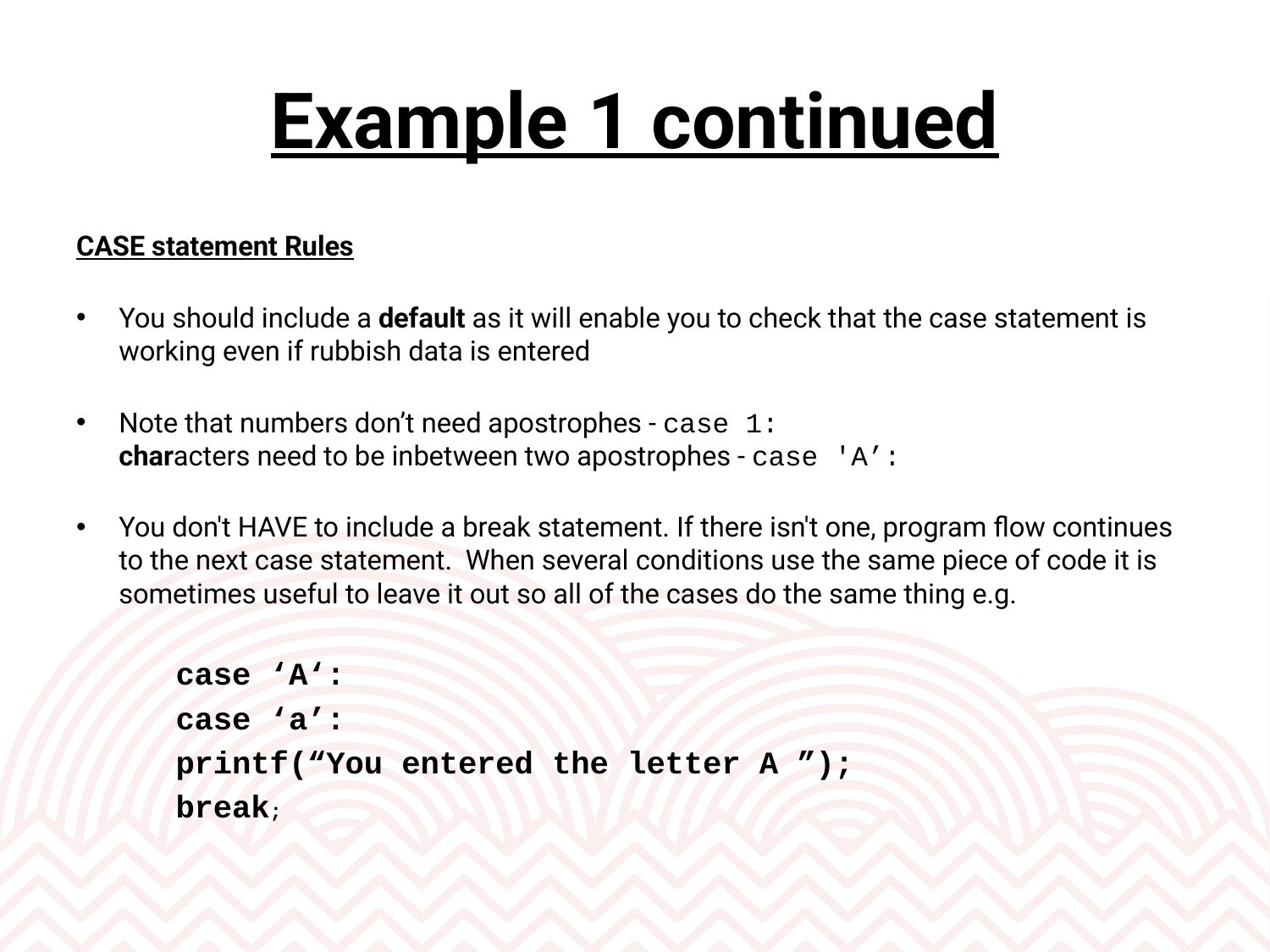

# Example 1 continued
CASE statement Rules
You should include a default as it will enable you to check that the case statement is working even if rubbish data is entered
Note that numbers don’t need apostrophes - case 1:
characters need to be inbetween two apostrophes - case 'A’:
You don't HAVE to include a break statement. If there isn't one, program flow continues to the next case statement.  When several conditions use the same piece of code it is sometimes useful to leave it out so all of the cases do the same thing e.g.

case ‘A‘:
case ‘a’:
		printf(“You entered the letter A ”);
		break;